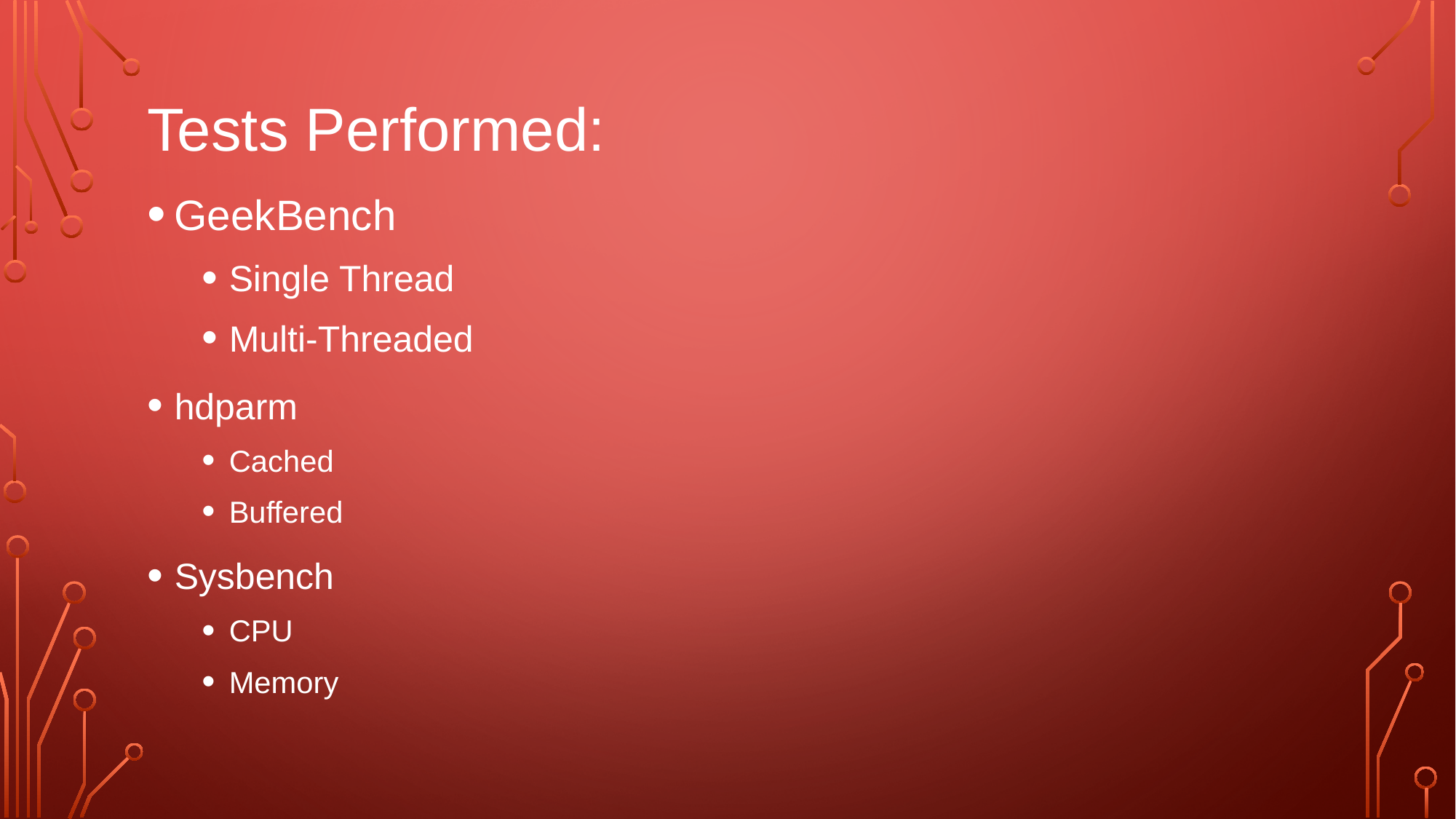

Tests Performed:
GeekBench
Single Thread
Multi-Threaded
hdparm
Cached
Buffered
Sysbench
CPU
Memory